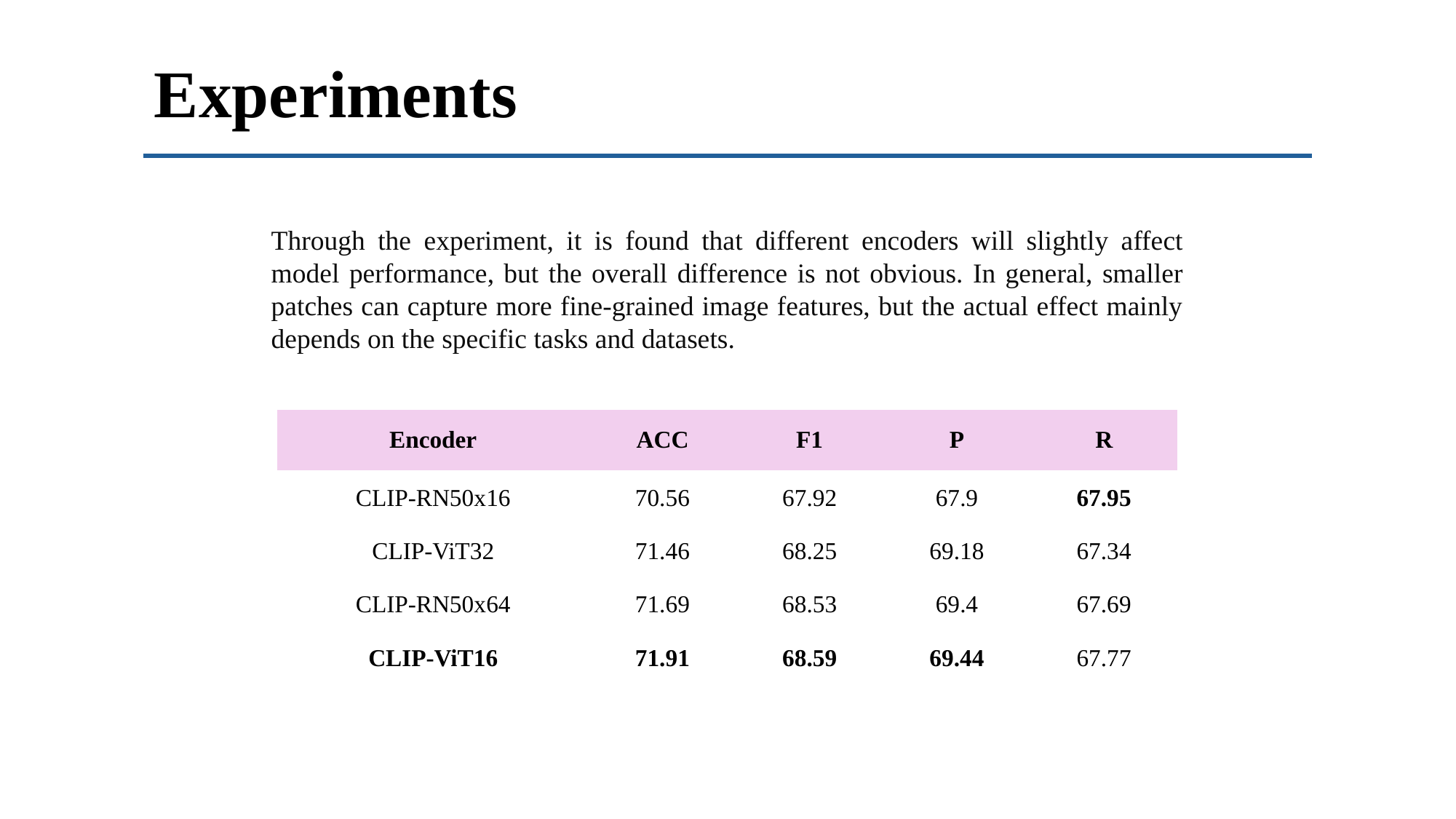

Experiments
Through the experiment, it is found that different encoders will slightly affect model performance, but the overall difference is not obvious. In general, smaller patches can capture more fine-grained image features, but the actual effect mainly depends on the specific tasks and datasets.
| Encoder | ACC | F1 | P | R |
| --- | --- | --- | --- | --- |
| CLIP-RN50x16 | 70.56 | 67.92 | 67.9 | 67.95 |
| CLIP-ViT32 | 71.46 | 68.25 | 69.18 | 67.34 |
| CLIP-RN50x64 | 71.69 | 68.53 | 69.4 | 67.69 |
| CLIP-ViT16 | 71.91 | 68.59 | 69.44 | 67.77 |